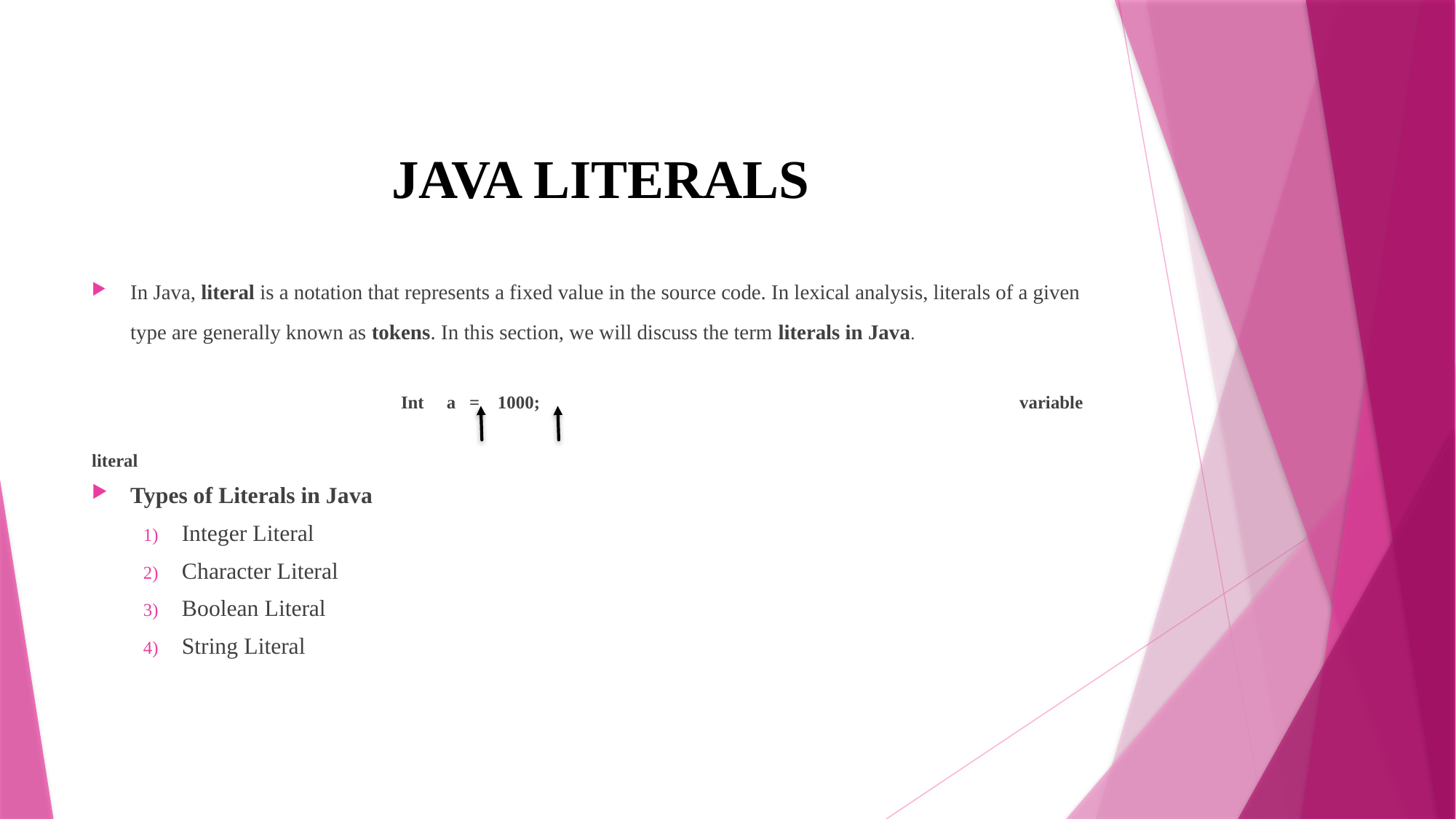

# JAVA LITERALS
In Java, literal is a notation that represents a fixed value in the source code. In lexical analysis, literals of a given type are generally known as tokens. In this section, we will discuss the term literals in Java.
                                                                    Int     a   =    1000;                                                                                  							              variable      literal
Types of Literals in Java
Integer Literal
Character Literal
Boolean Literal
String Literal